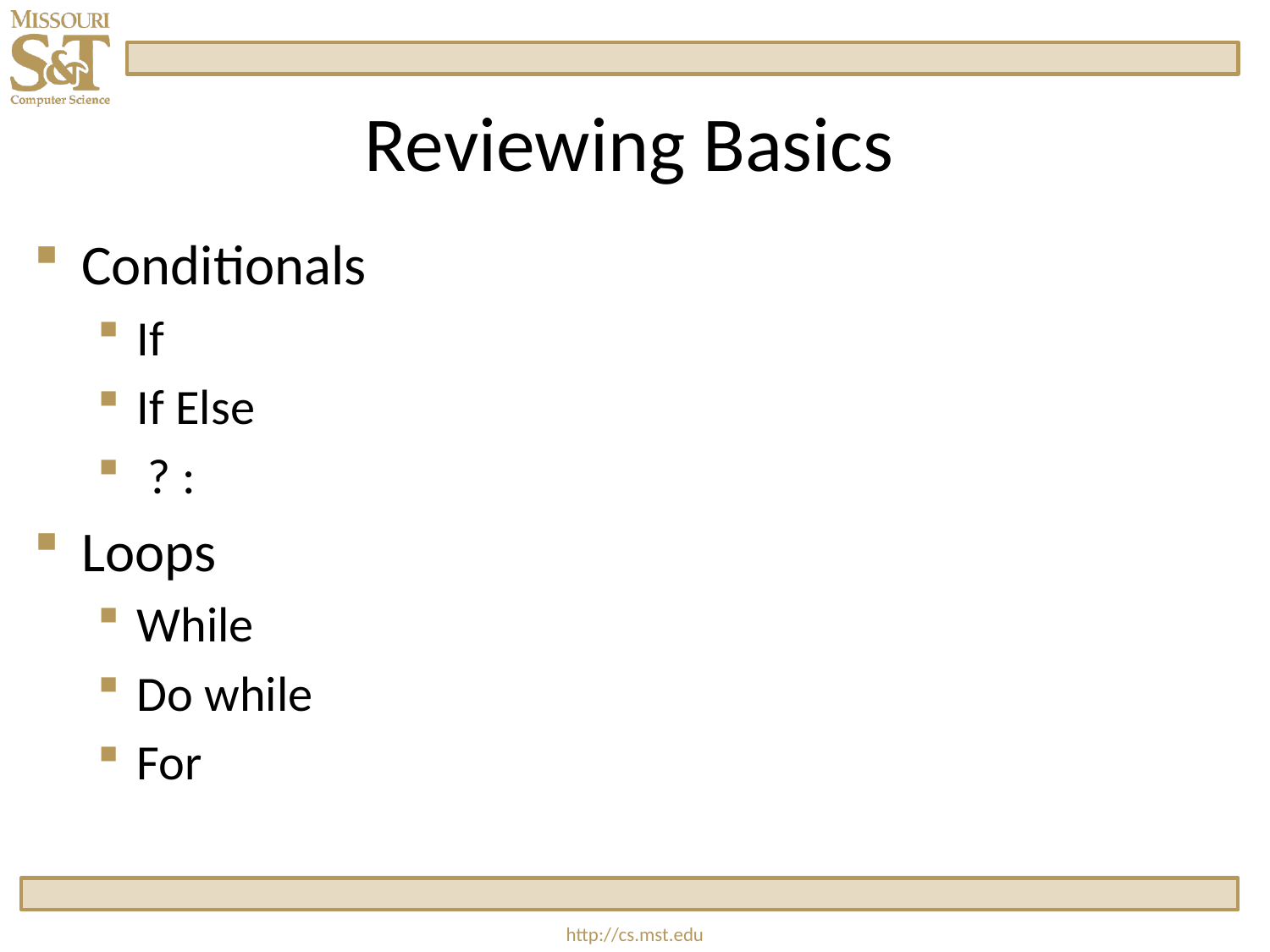

# Reviewing Basics
Conditionals
If
If Else
 ? :
Loops
While
Do while
For